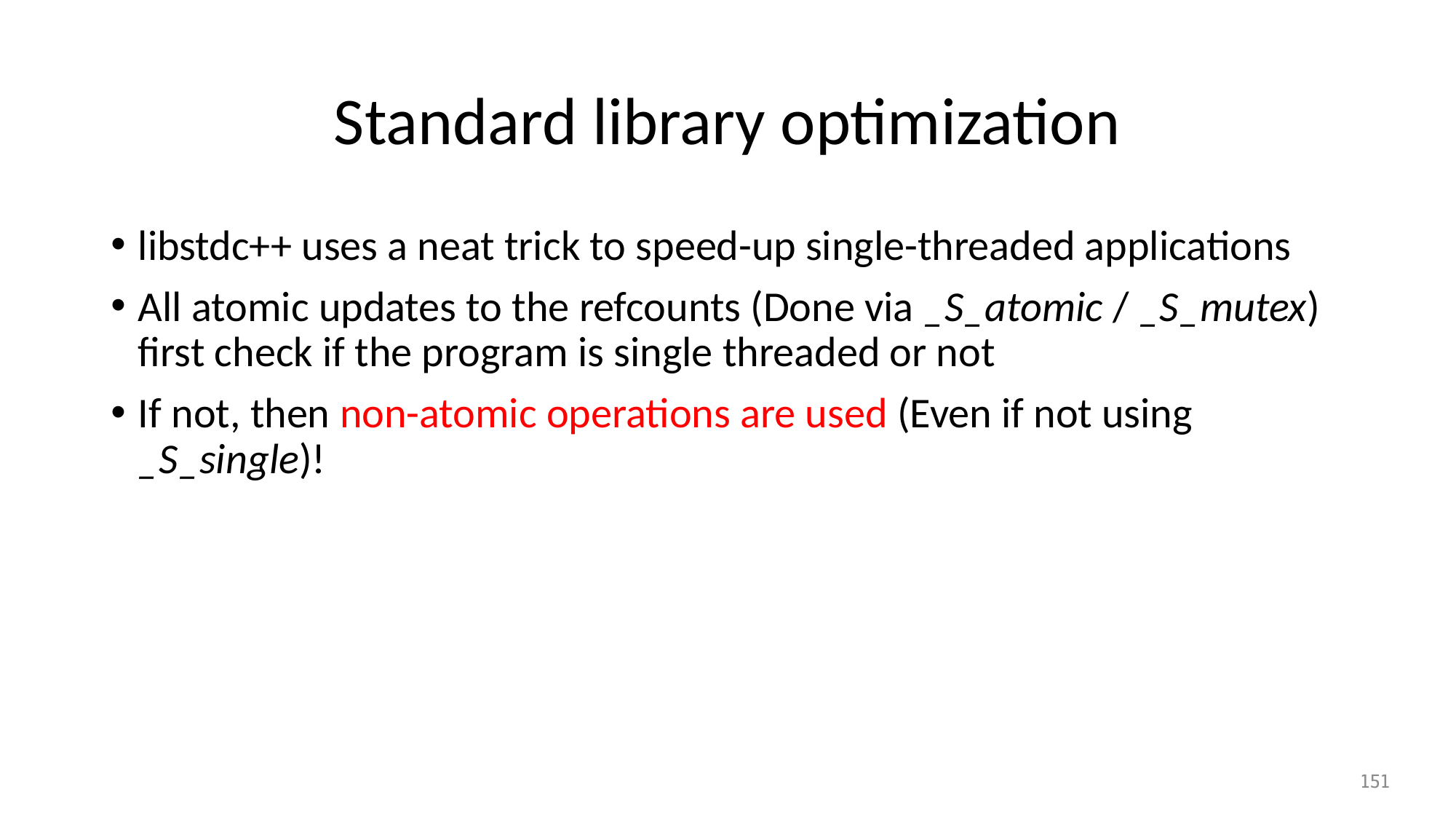

# Standard library optimization
libstdc++ uses a neat trick to speed-up single-threaded applications
All atomic updates to the refcounts (Done via _S_atomic / _S_mutex) first check if the program is single threaded or not
If not, then non-atomic operations are used (Even if not using _S_single)!
151